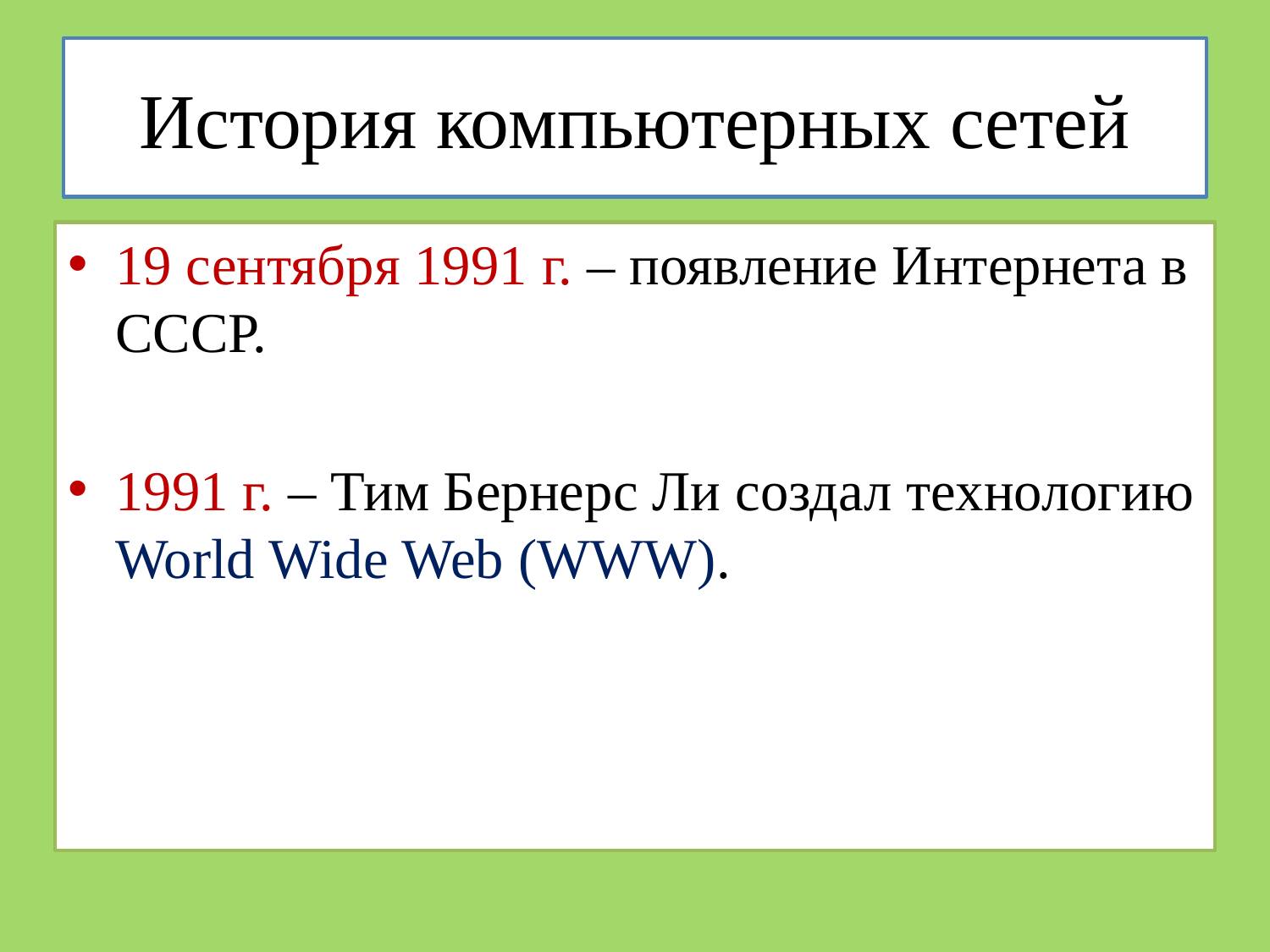

# История компьютерных сетей
19 сентября 1991 г. – появление Интернета в СССР.

1991 г. – Тим Бернерс Ли создал технологию World Wide Web (WWW).